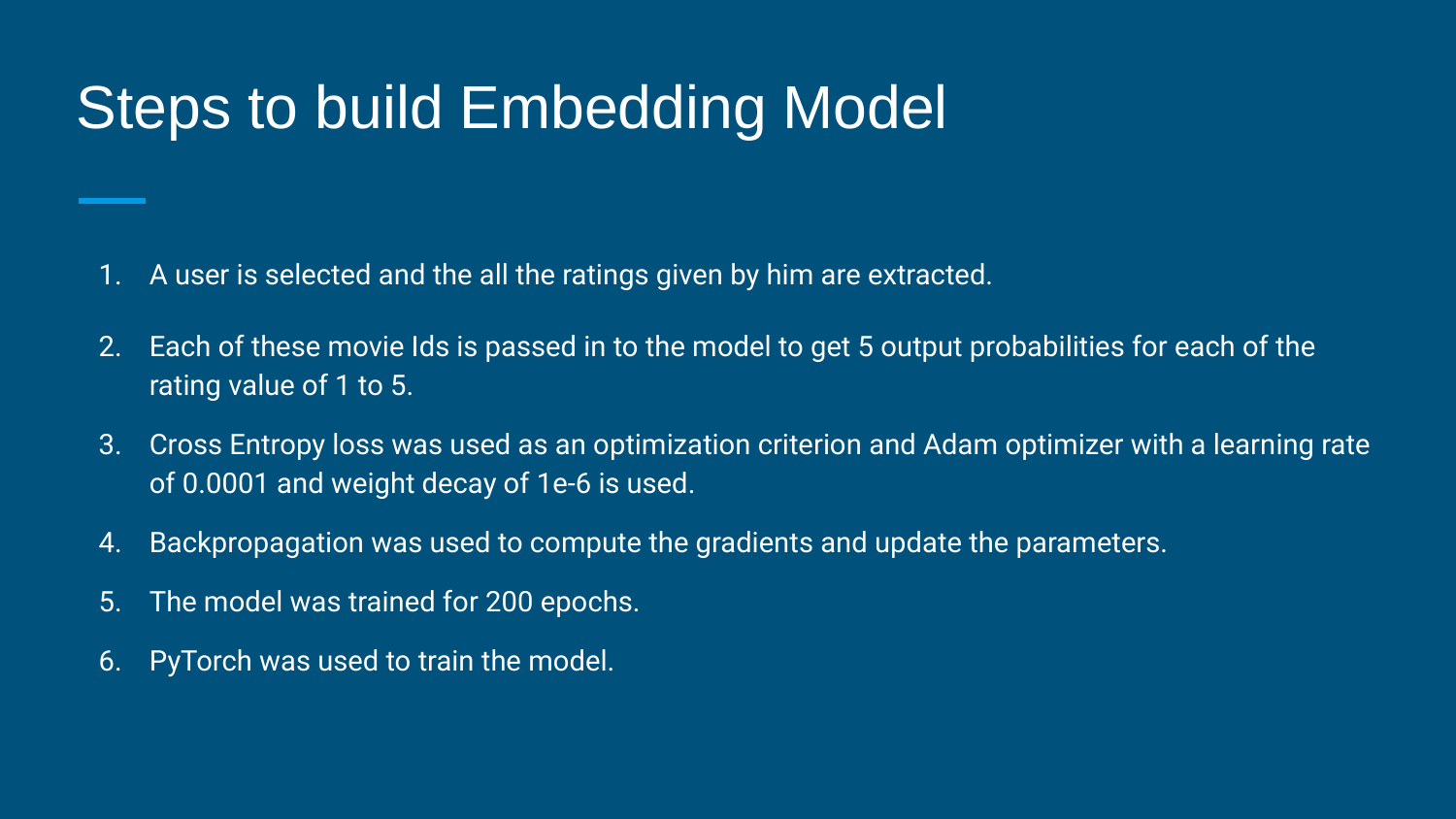

# Steps to build Embedding Model
A user is selected and the all the ratings given by him are extracted.
Each of these movie Ids is passed in to the model to get 5 output probabilities for each of the rating value of 1 to 5.
Cross Entropy loss was used as an optimization criterion and Adam optimizer with a learning rate of 0.0001 and weight decay of 1e-6 is used.
Backpropagation was used to compute the gradients and update the parameters.
The model was trained for 200 epochs.
PyTorch was used to train the model.